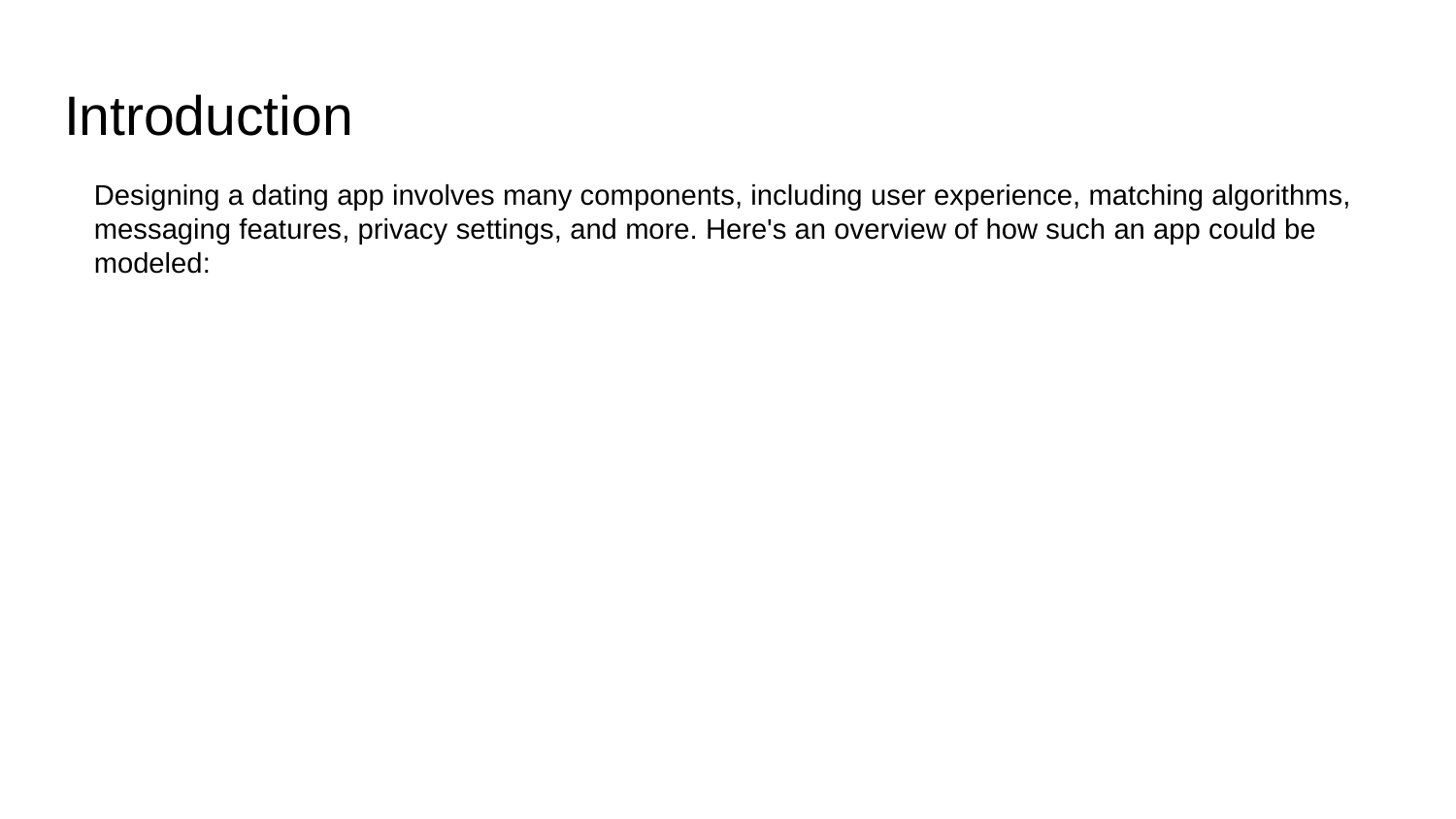

# Introduction
Designing a dating app involves many components, including user experience, matching algorithms, messaging features, privacy settings, and more. Here's an overview of how such an app could be modeled: